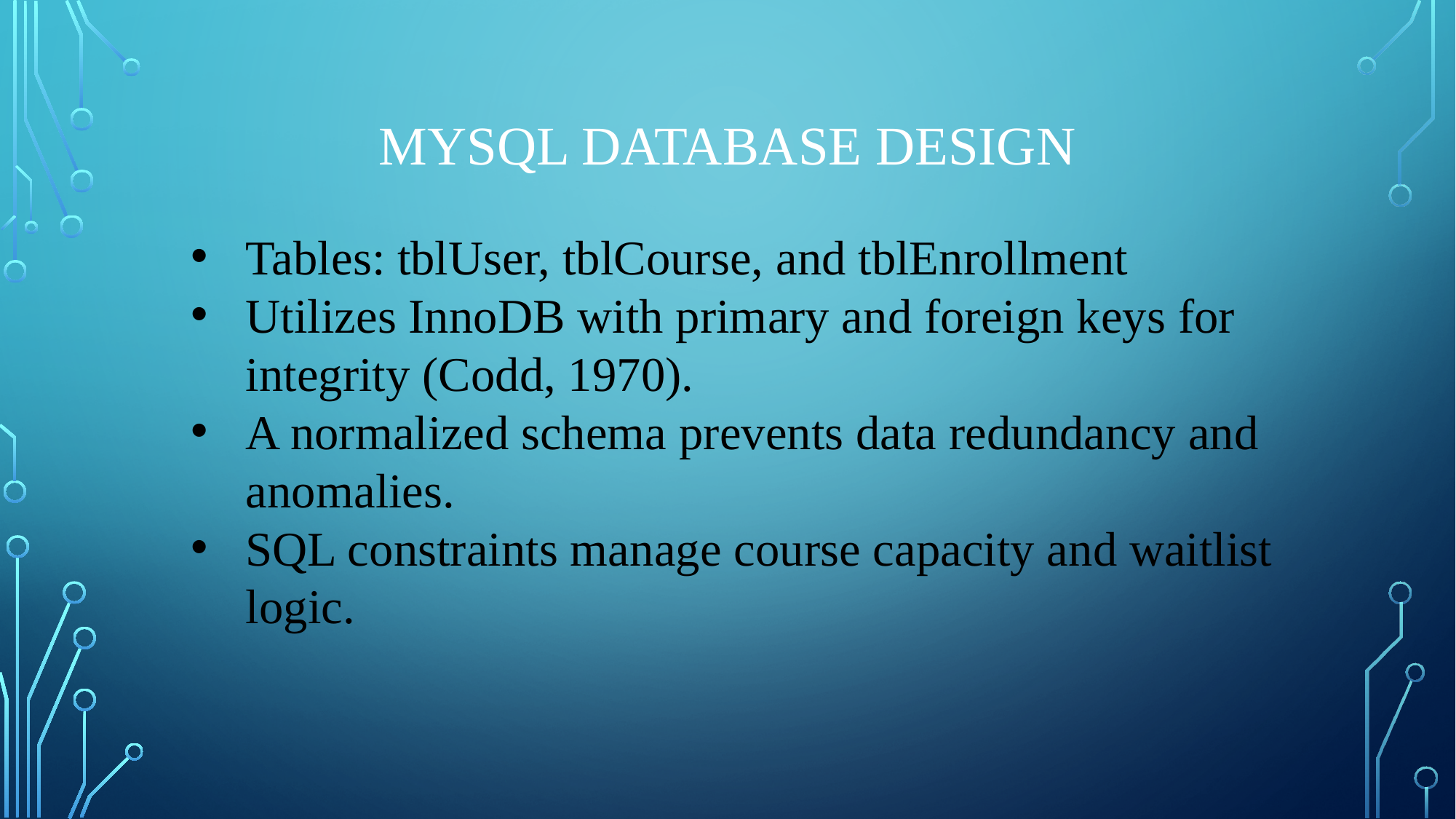

# MySQL database design
Tables: tblUser, tblCourse, and tblEnrollment
Utilizes InnoDB with primary and foreign keys for integrity (Codd, 1970).
A normalized schema prevents data redundancy and anomalies.
SQL constraints manage course capacity and waitlist logic.